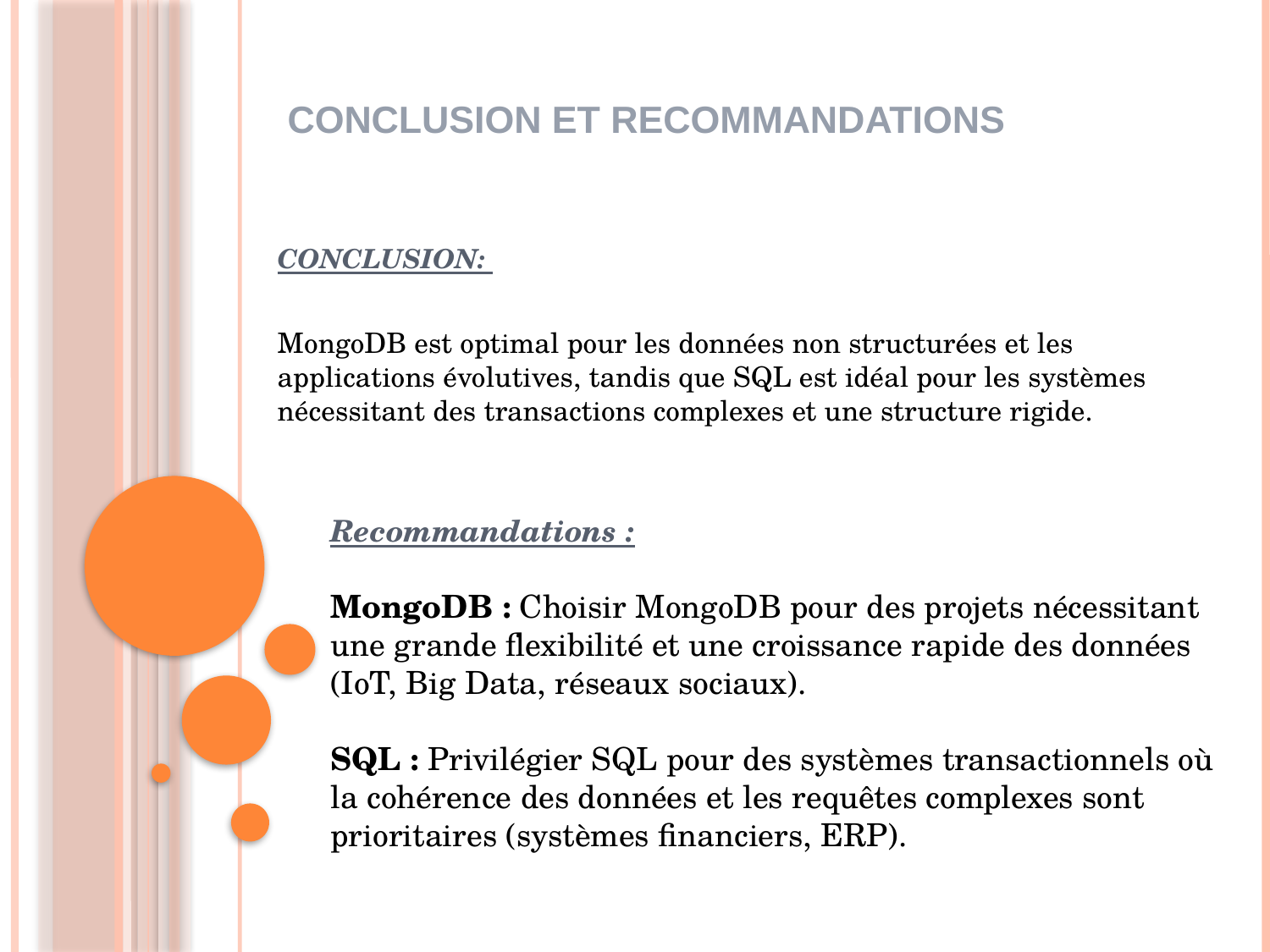

# Conclusion et Recommandations
CONCLUSION:

MongoDB est optimal pour les données non structurées et les applications évolutives, tandis que SQL est idéal pour les systèmes nécessitant des transactions complexes et une structure rigide.
Recommandations :

MongoDB : Choisir MongoDB pour des projets nécessitant une grande flexibilité et une croissance rapide des données (IoT, Big Data, réseaux sociaux).

SQL : Privilégier SQL pour des systèmes transactionnels où la cohérence des données et les requêtes complexes sont prioritaires (systèmes financiers, ERP).